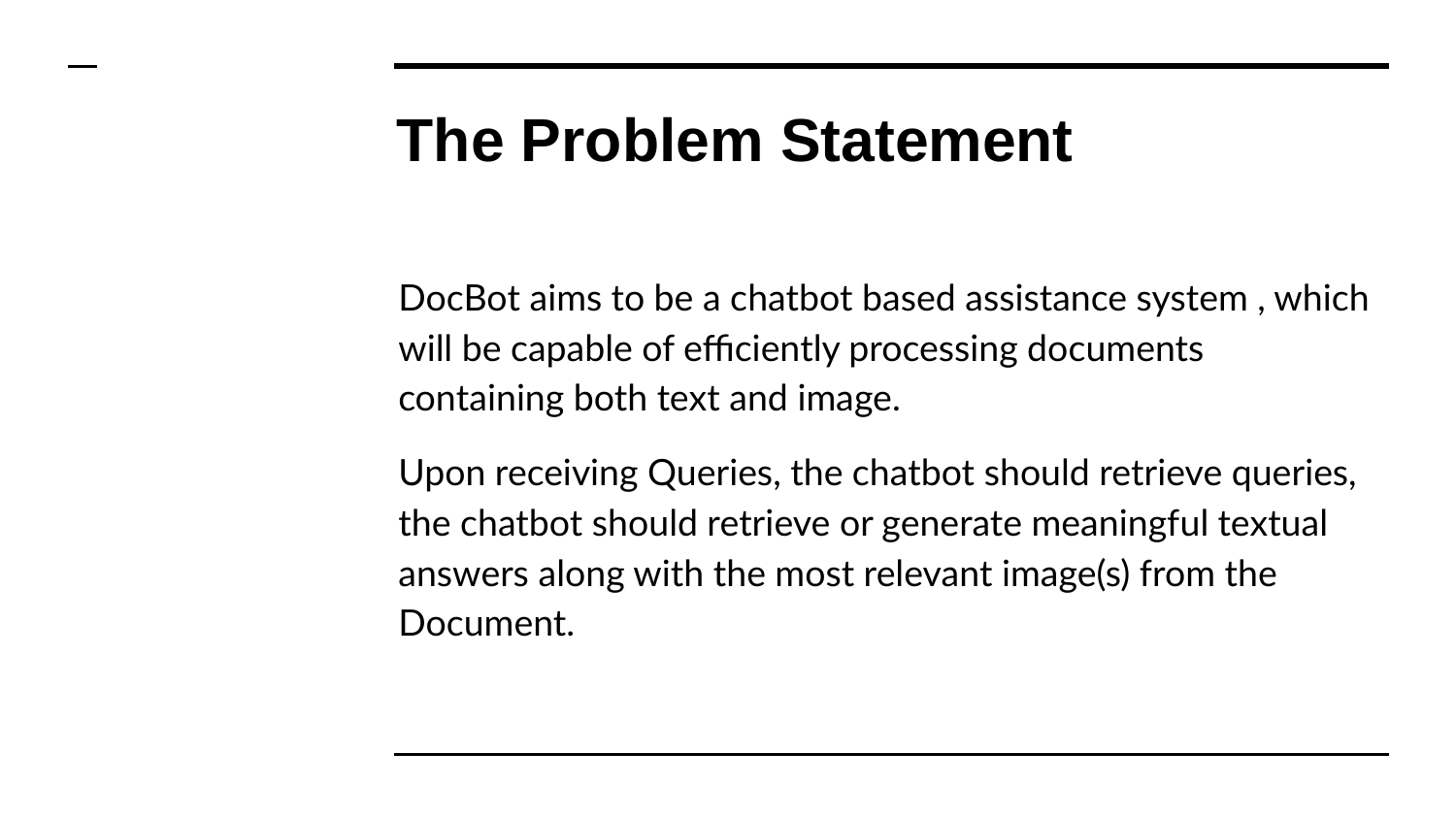

# The Problem Statement
DocBot aims to be a chatbot based assistance system , which will be capable of efficiently processing documents containing both text and image.
Upon receiving Queries, the chatbot should retrieve queries, the chatbot should retrieve or generate meaningful textual answers along with the most relevant image(s) from the Document.